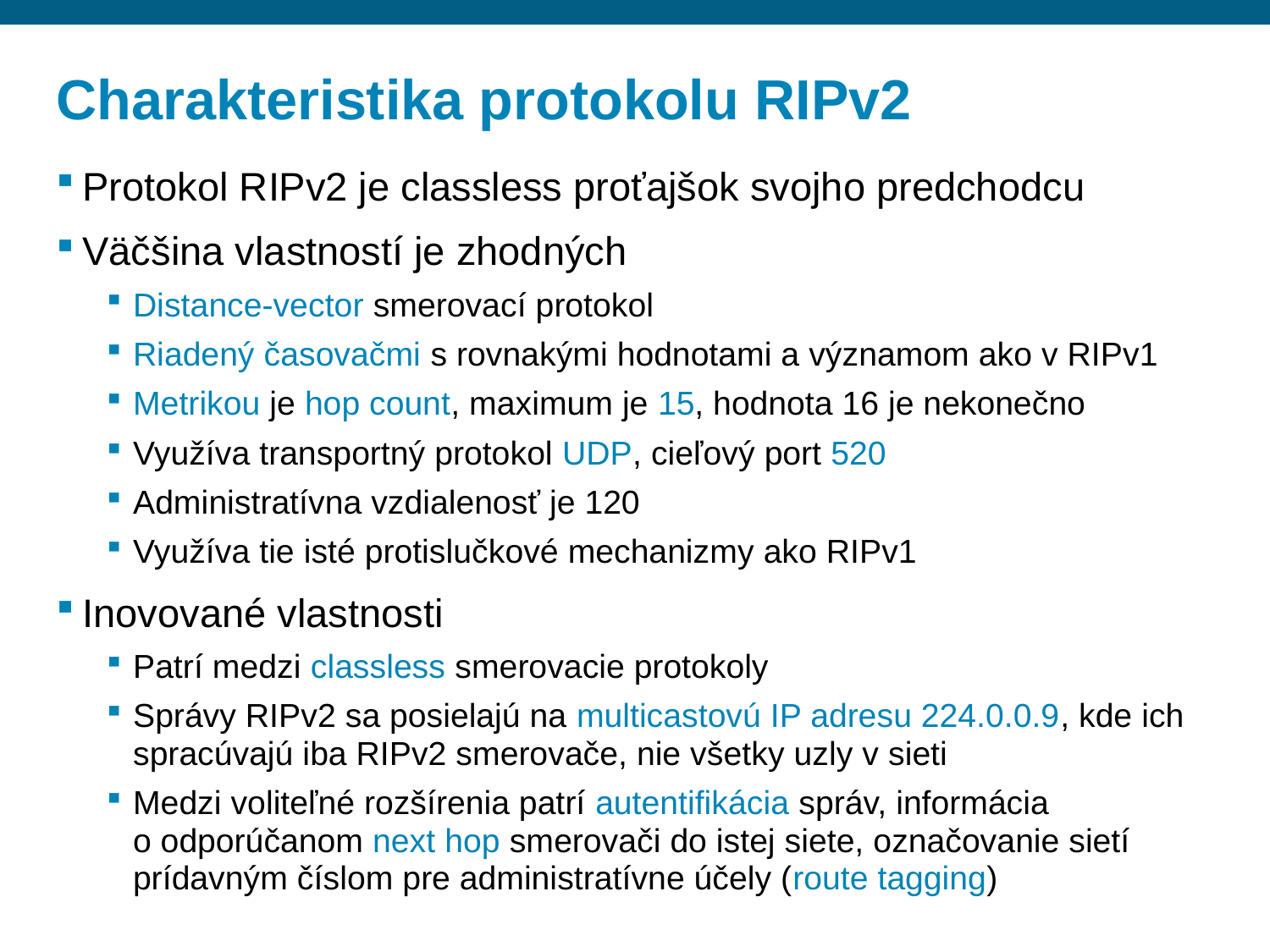

# Charakteristika protokolu RIPv2
Protokol RIPv2 je classless proťajšok svojho predchodcu
Väčšina vlastností je zhodných
Distance-vector smerovací protokol
Riadený časovačmi s rovnakými hodnotami a významom ako v RIPv1
Metrikou je hop count, maximum je 15, hodnota 16 je nekonečno
Využíva transportný protokol UDP, cieľový port 520
Administratívna vzdialenosť je 120
Využíva tie isté protislučkové mechanizmy ako RIPv1
Inovované vlastnosti
Patrí medzi classless smerovacie protokoly
Správy RIPv2 sa posielajú na multicastovú IP adresu 224.0.0.9, kde ich spracúvajú iba RIPv2 smerovače, nie všetky uzly v sieti
Medzi voliteľné rozšírenia patrí autentifikácia správ, informácia o odporúčanom next hop smerovači do istej siete, označovanie sietí prídavným číslom pre administratívne účely (route tagging)